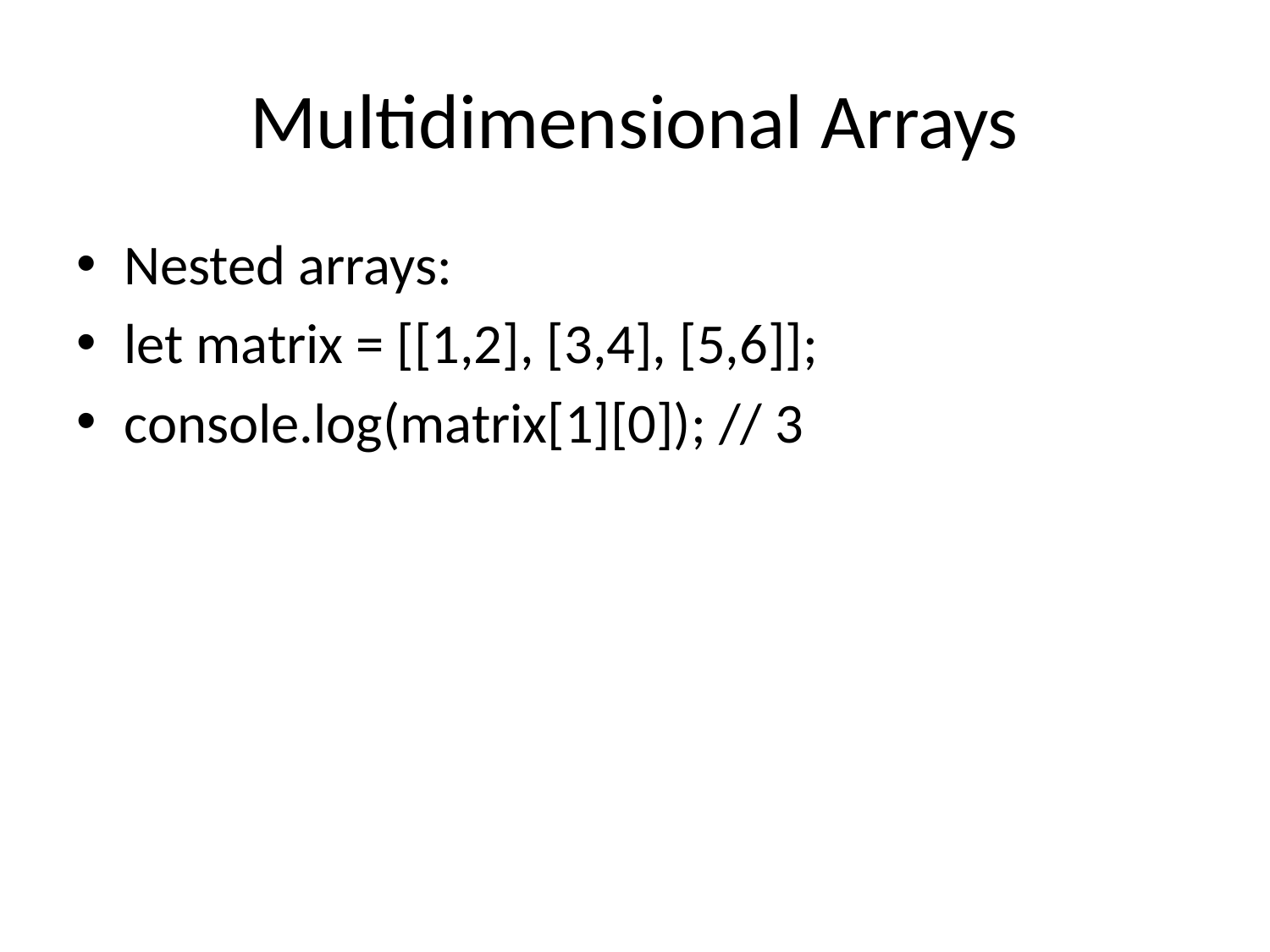

# Multidimensional Arrays
Nested arrays:
let matrix = [[1,2], [3,4], [5,6]];
console.log(matrix[1][0]); // 3